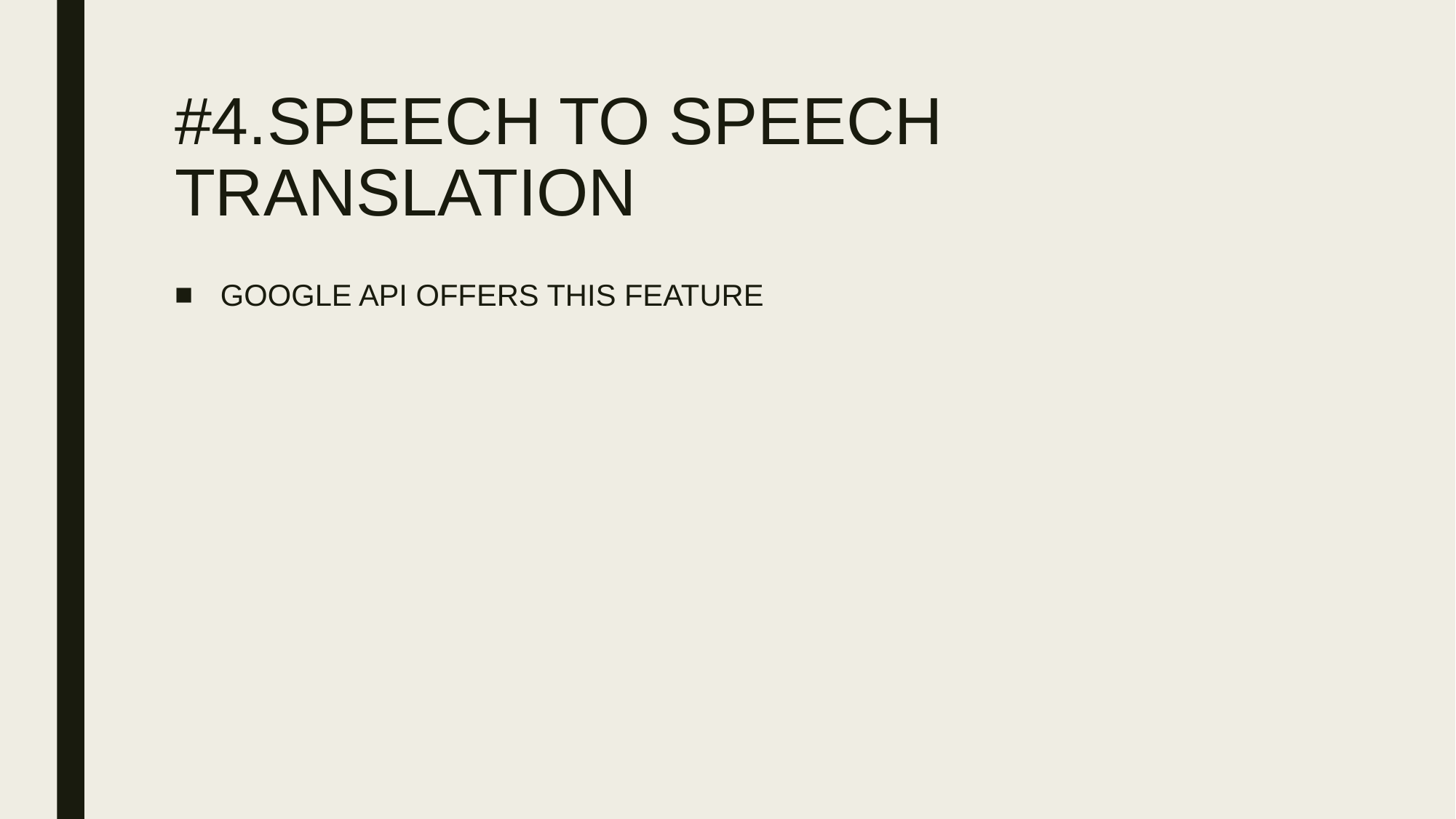

# #4.SPEECH TO SPEECH TRANSLATION
GOOGLE API OFFERS THIS FEATURE